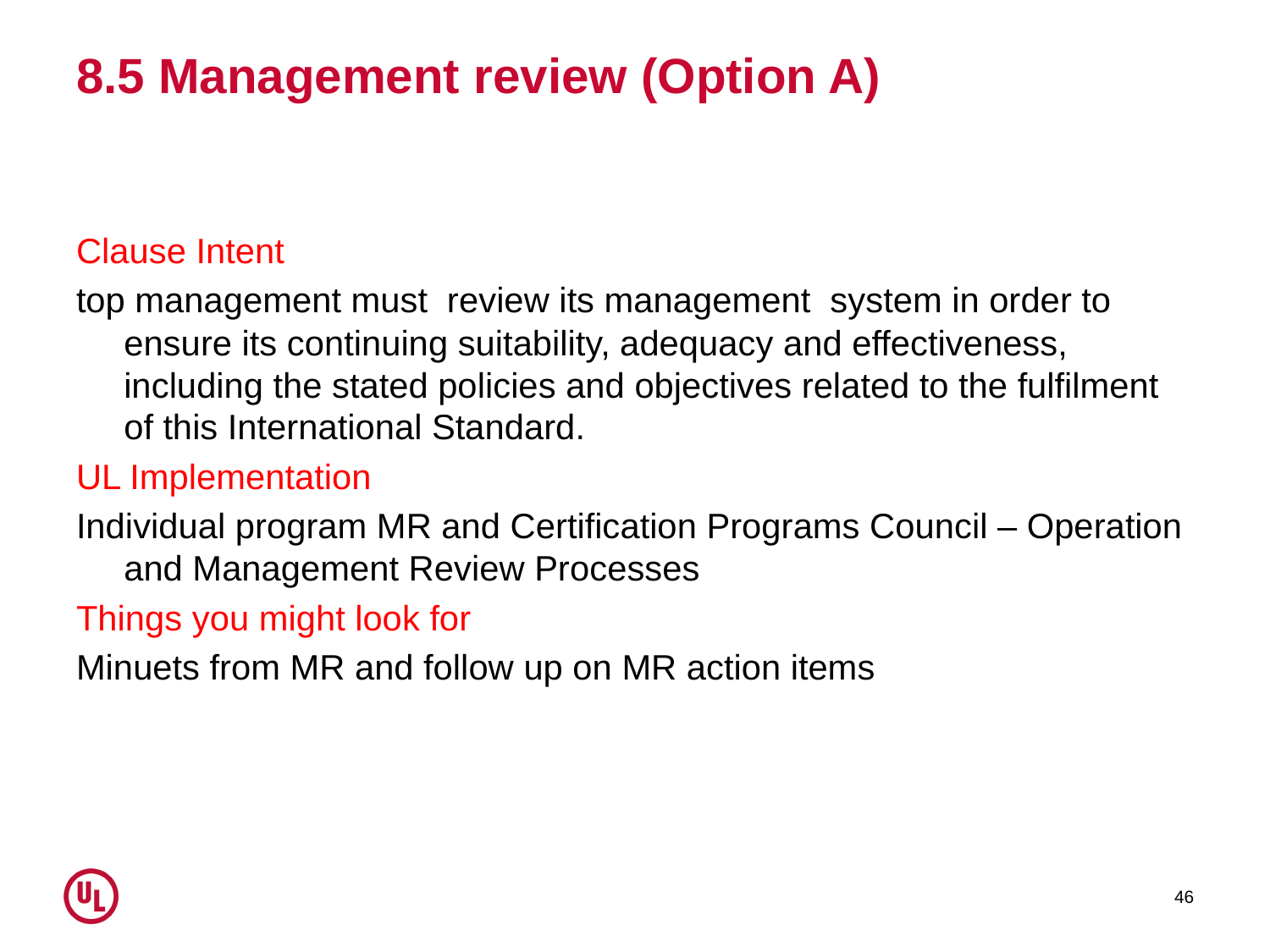

# 8.5 Management review (Option A)
Clause Intent
top management must  review its management  system in order to ensure its continuing suitability, adequacy and effectiveness, including the stated policies and objectives related to the fulfilment of this International Standard.
UL Implementation
Individual program MR and Certification Programs Council – Operation and Management Review Processes
Things you might look for
Minuets from MR and follow up on MR action items

46